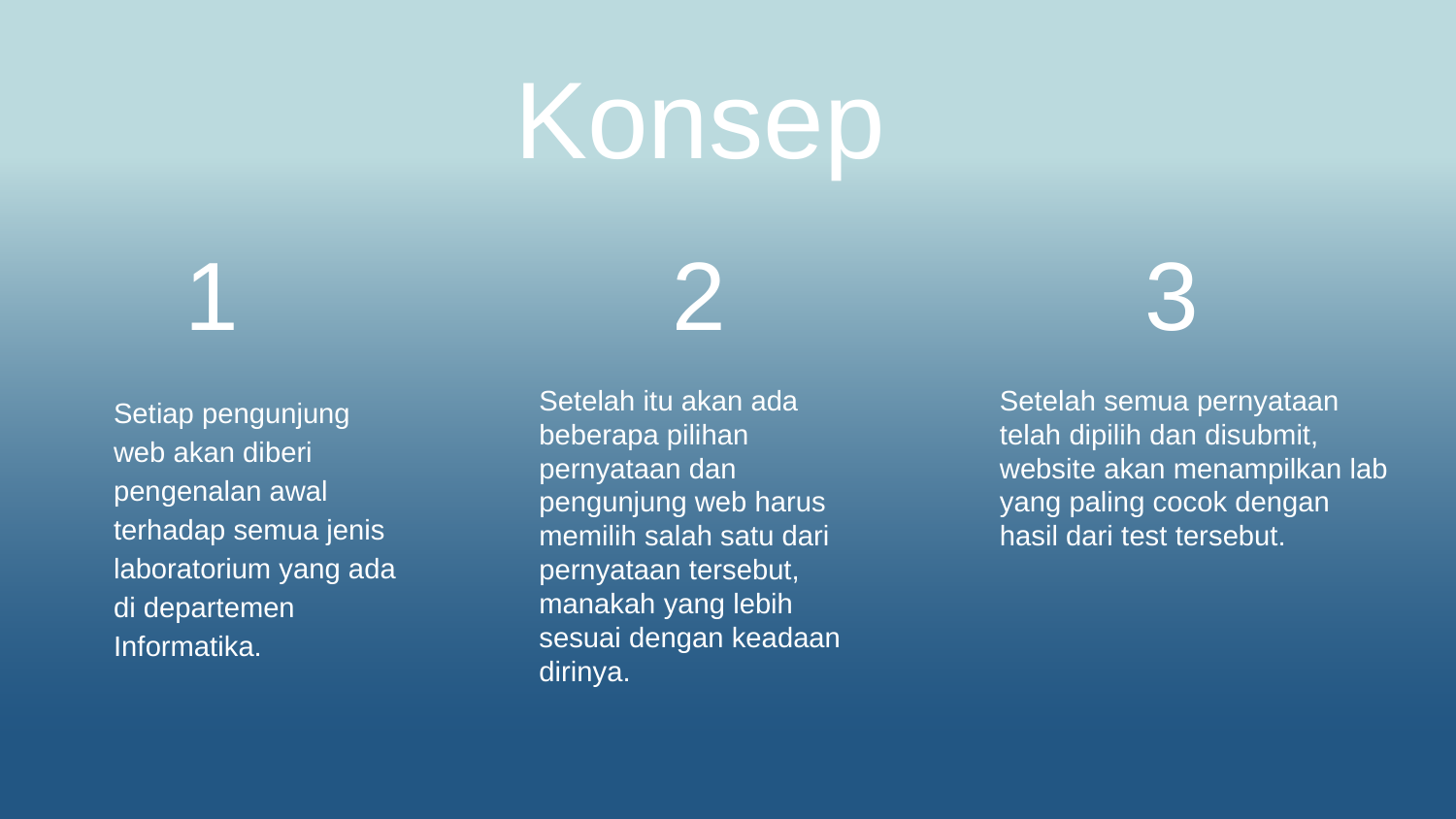

# Konsep
1
2
3
Setelah itu akan ada beberapa pilihan pernyataan dan pengunjung web harus memilih salah satu dari pernyataan tersebut, manakah yang lebih sesuai dengan keadaan dirinya.
Setelah semua pernyataan telah dipilih dan disubmit, website akan menampilkan lab yang paling cocok dengan hasil dari test tersebut.
Setiap pengunjung web akan diberi pengenalan awal terhadap semua jenis laboratorium yang ada di departemen Informatika.